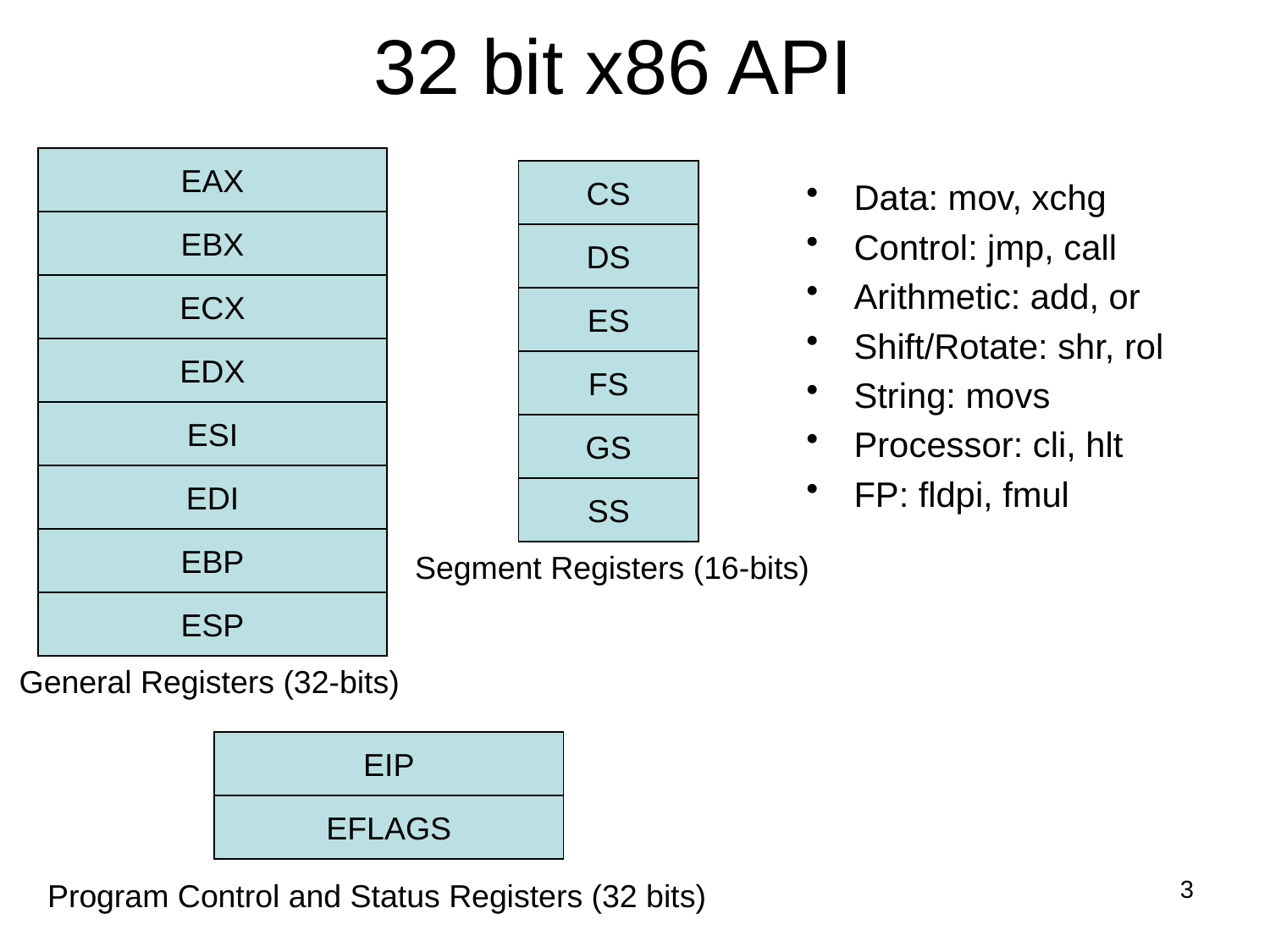

# 32 bit x86 API
EAX
CS
Data: mov, xchg
Control: jmp, call
Arithmetic: add, or
Shift/Rotate: shr, rol
String: movs
Processor: cli, hlt
FP: fldpi, fmul
EBX
DS
ECX
ES
EDX
FS
ESI
GS
EDI
SS
EBP
Segment Registers (16-bits)
ESP
General Registers (32-bits)
EIP
EFLAGS
3
Program Control and Status Registers (32 bits)